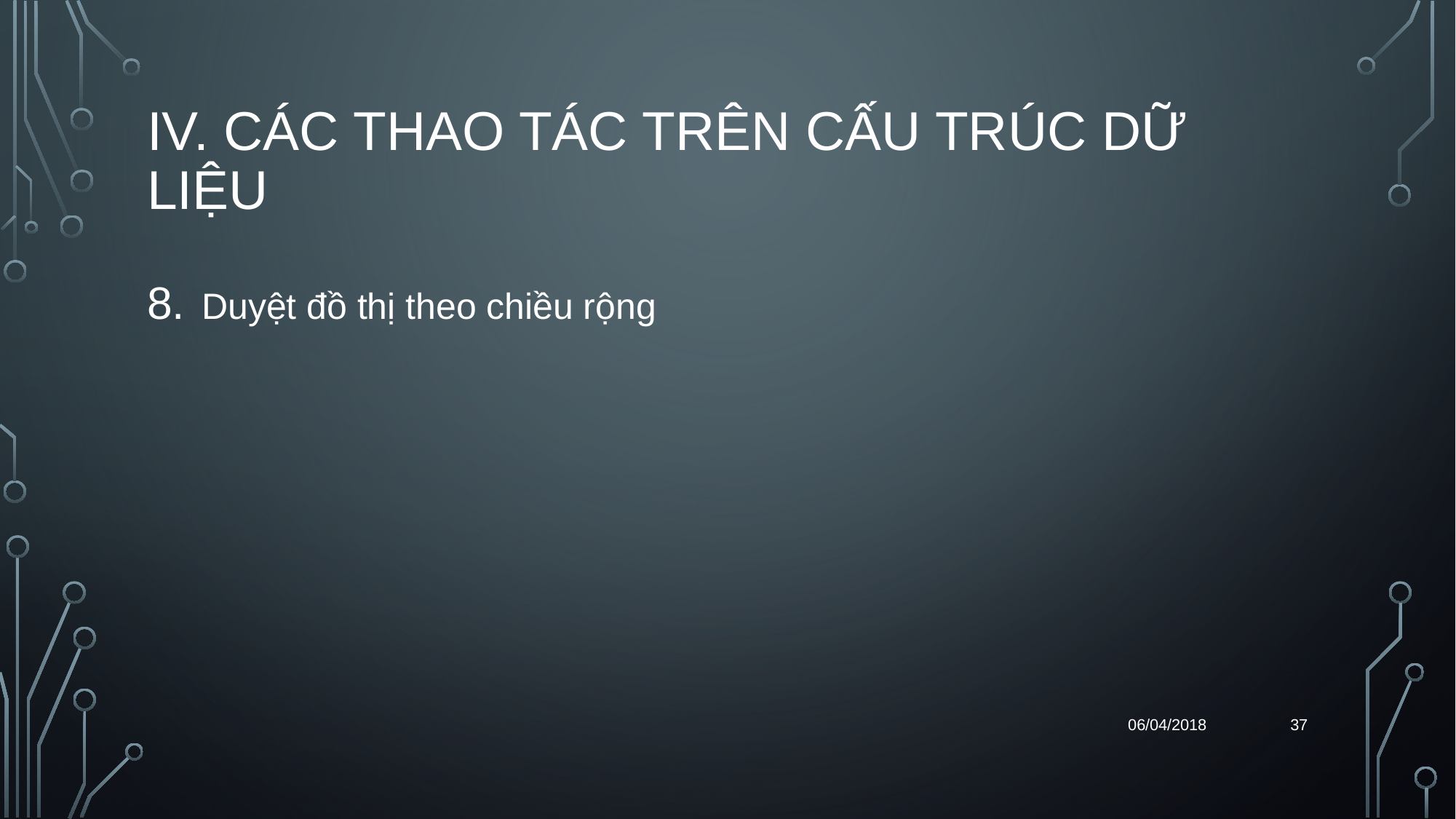

# iv. Các thao tác trên cấu trúc dữ liệu
Duyệt đồ thị theo chiều rộng
37
06/04/2018